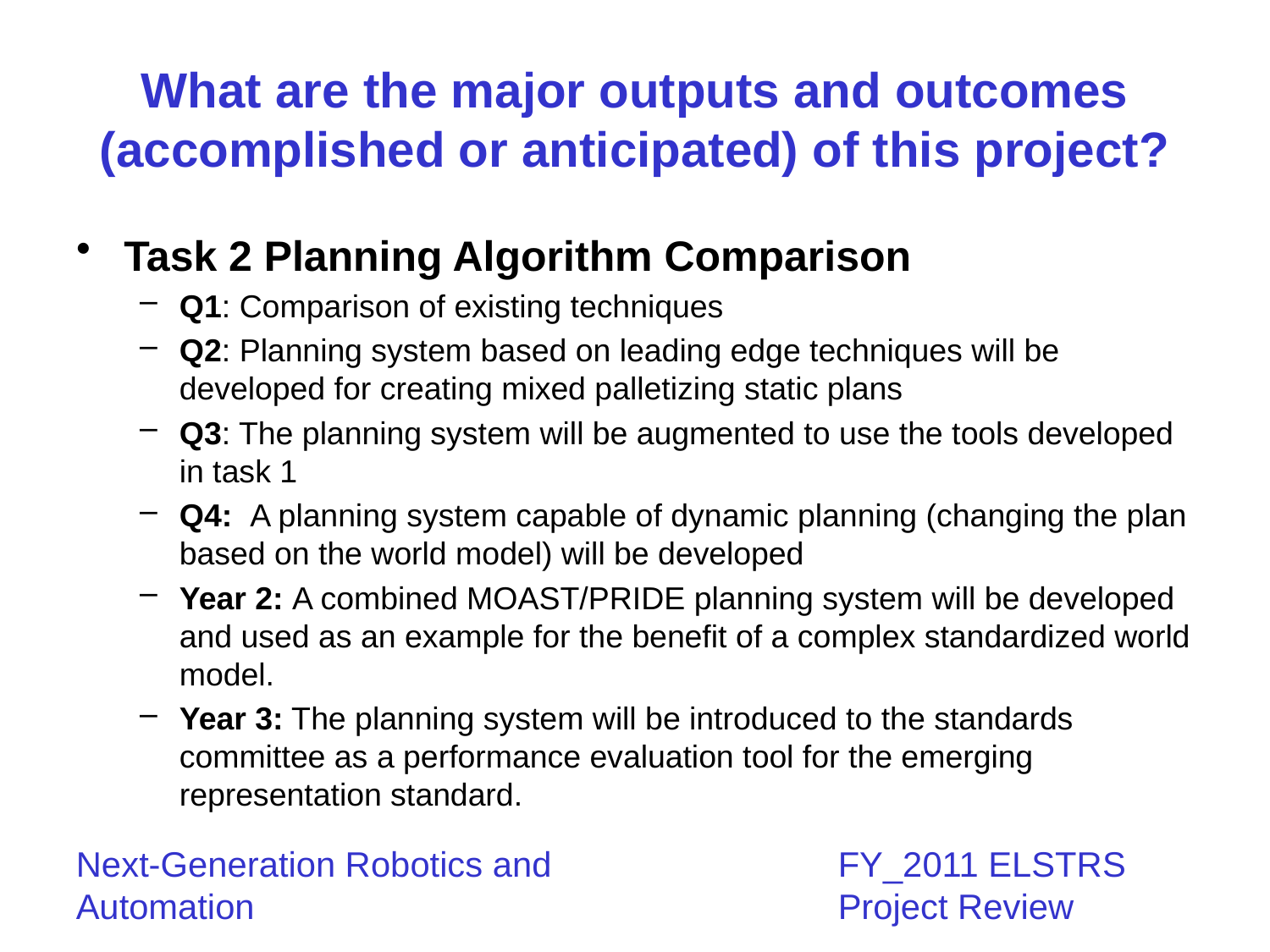

# What are the major outputs and outcomes (accomplished or anticipated) of this project?
Task 2 Planning Algorithm Comparison
Q1: Comparison of existing techniques
Q2: Planning system based on leading edge techniques will be developed for creating mixed palletizing static plans
Q3: The planning system will be augmented to use the tools developed in task 1
Q4:  A planning system capable of dynamic planning (changing the plan based on the world model) will be developed
Year 2: A combined MOAST/PRIDE planning system will be developed and used as an example for the benefit of a complex standardized world model.
Year 3: The planning system will be introduced to the standards committee as a performance evaluation tool for the emerging representation standard.